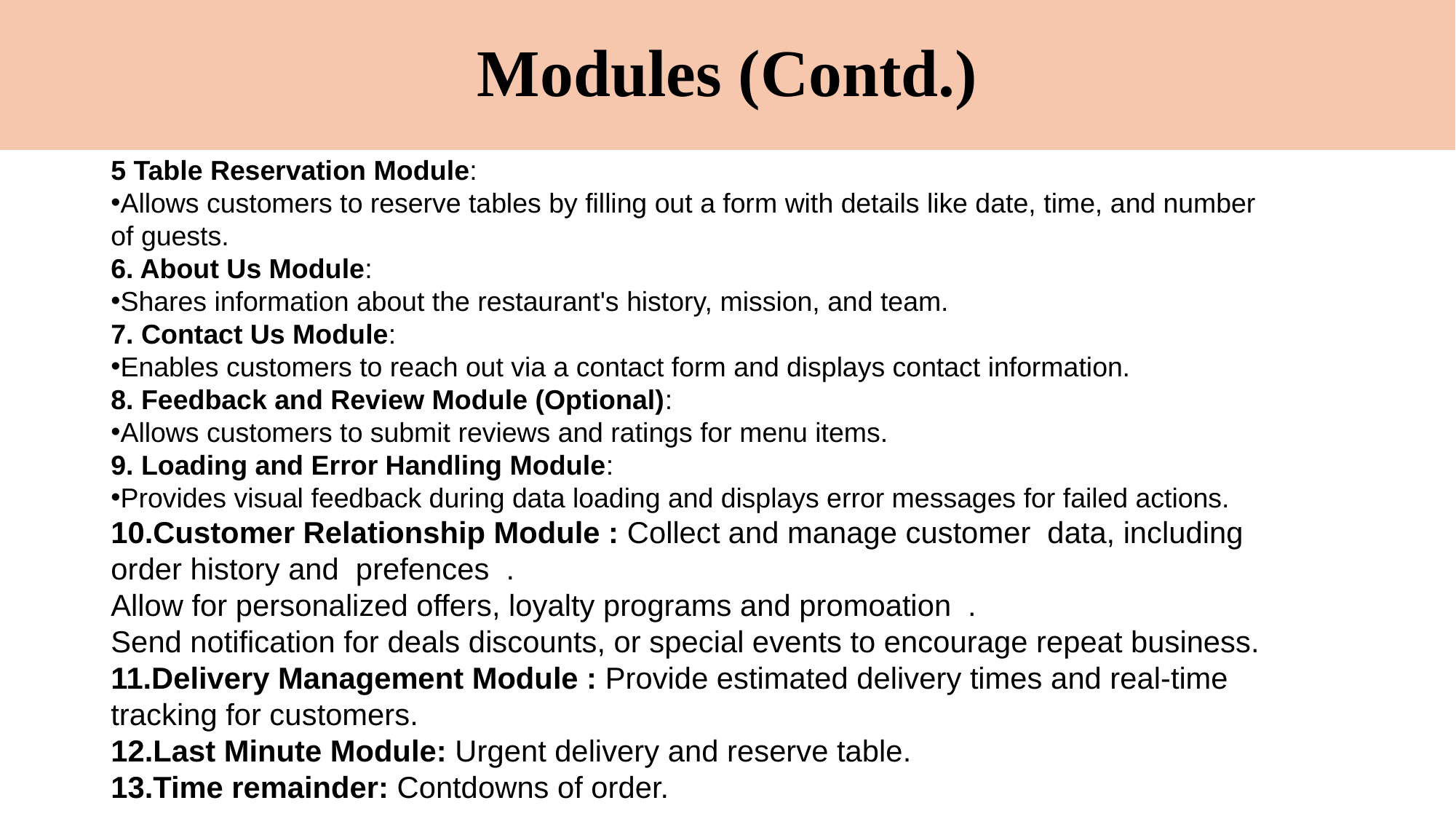

# Modules (Contd.)
5 Table Reservation Module:
Allows customers to reserve tables by filling out a form with details like date, time, and number of guests.
6. About Us Module:
Shares information about the restaurant's history, mission, and team.
7. Contact Us Module:
Enables customers to reach out via a contact form and displays contact information.
8. Feedback and Review Module (Optional):
Allows customers to submit reviews and ratings for menu items.
9. Loading and Error Handling Module:
Provides visual feedback during data loading and displays error messages for failed actions.
10.Customer Relationship Module : Collect and manage customer  data, including order history and  prefences  .
Allow for personalized offers, loyalty programs and promoation  .
Send notification for deals discounts, or special events to encourage repeat business.
11.Delivery Management Module : Provide estimated delivery times and real-time tracking for customers.
12.Last Minute Module: Urgent delivery and reserve table.
13.Time remainder: Contdowns of order.